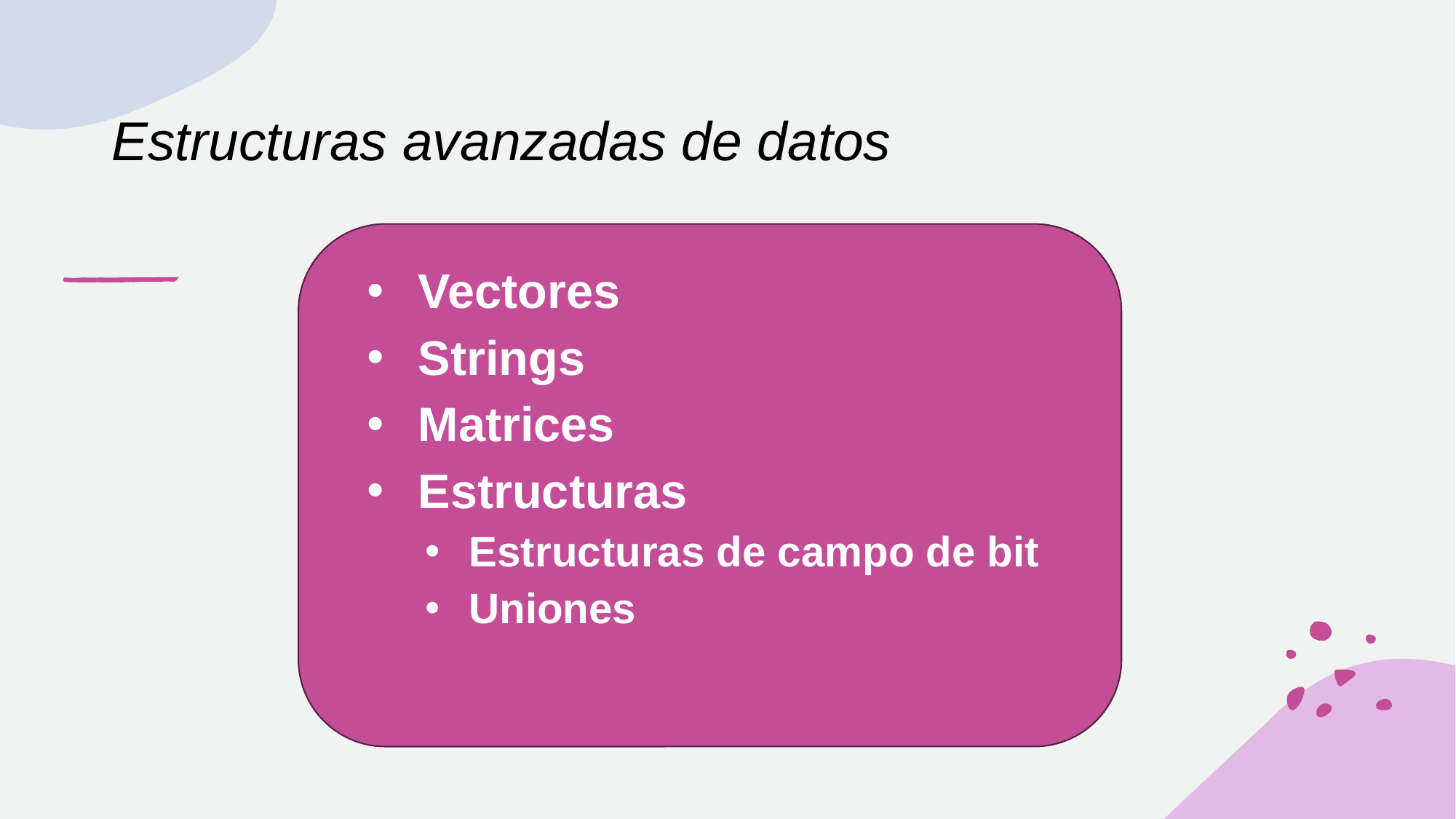

# Estructuras avanzadas de datos

Vectores
Strings
Matrices
Estructuras
Estructuras de campo de bit
Uniones